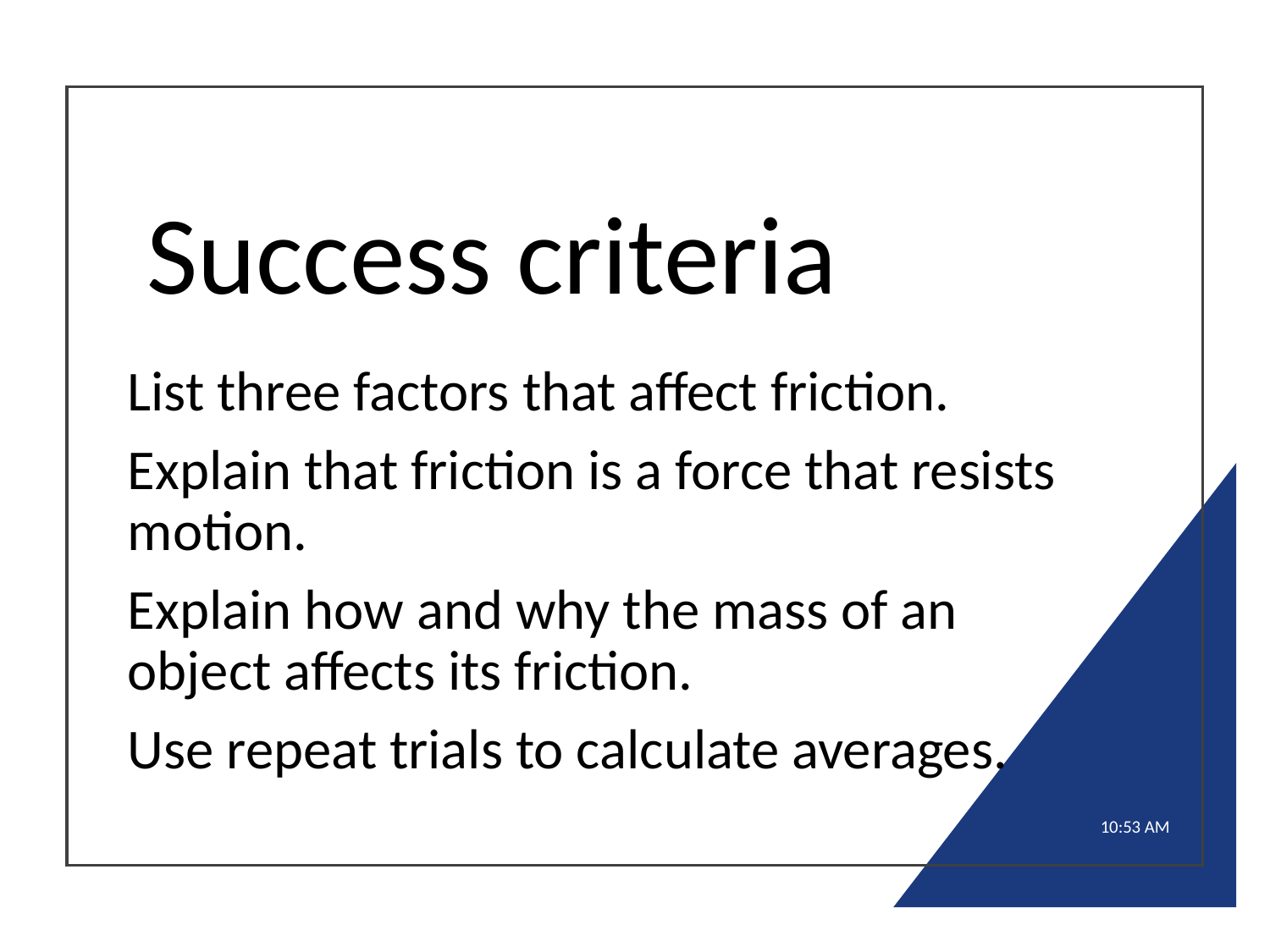

# Success criteria
List three factors that affect friction.
Explain that friction is a force that resists motion.
Explain how and why the mass of an object affects its friction.
Use repeat trials to calculate averages.

10:53 AM